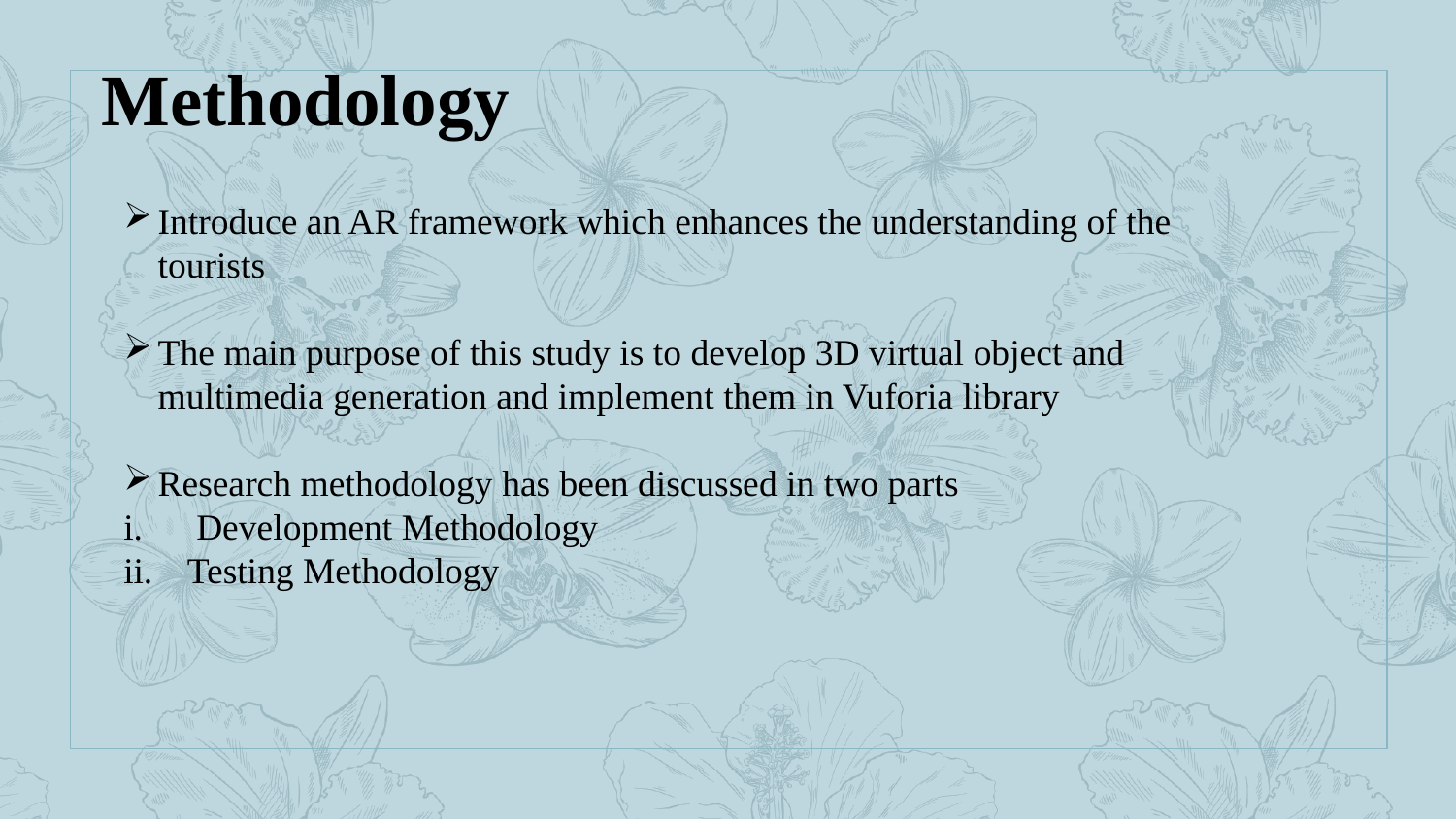

Methodology
Introduce an AR framework which enhances the understanding of the tourists

The main purpose of this study is to develop 3D virtual object and multimedia generation and implement them in Vuforia library

Research methodology has been discussed in two parts
 Development Methodology
Testing Methodology